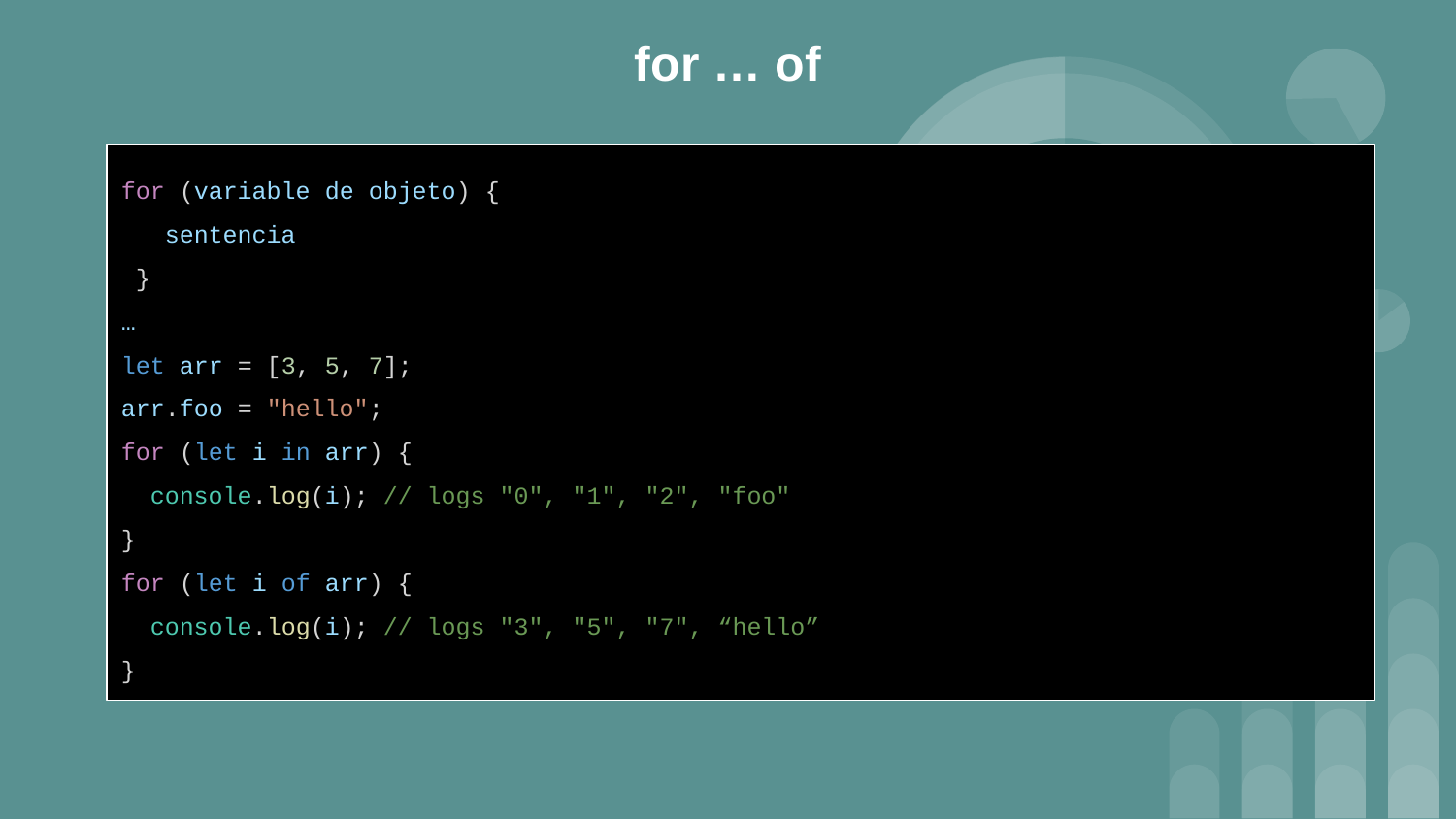

# for … of
for (variable de objeto) {
   sentencia
 }
…
let arr = [3, 5, 7];
arr.foo = "hello";
for (let i in arr) {
  console.log(i); // logs "0", "1", "2", "foo"
}
for (let i of arr) {
  console.log(i); // logs "3", "5", "7", “hello”
}